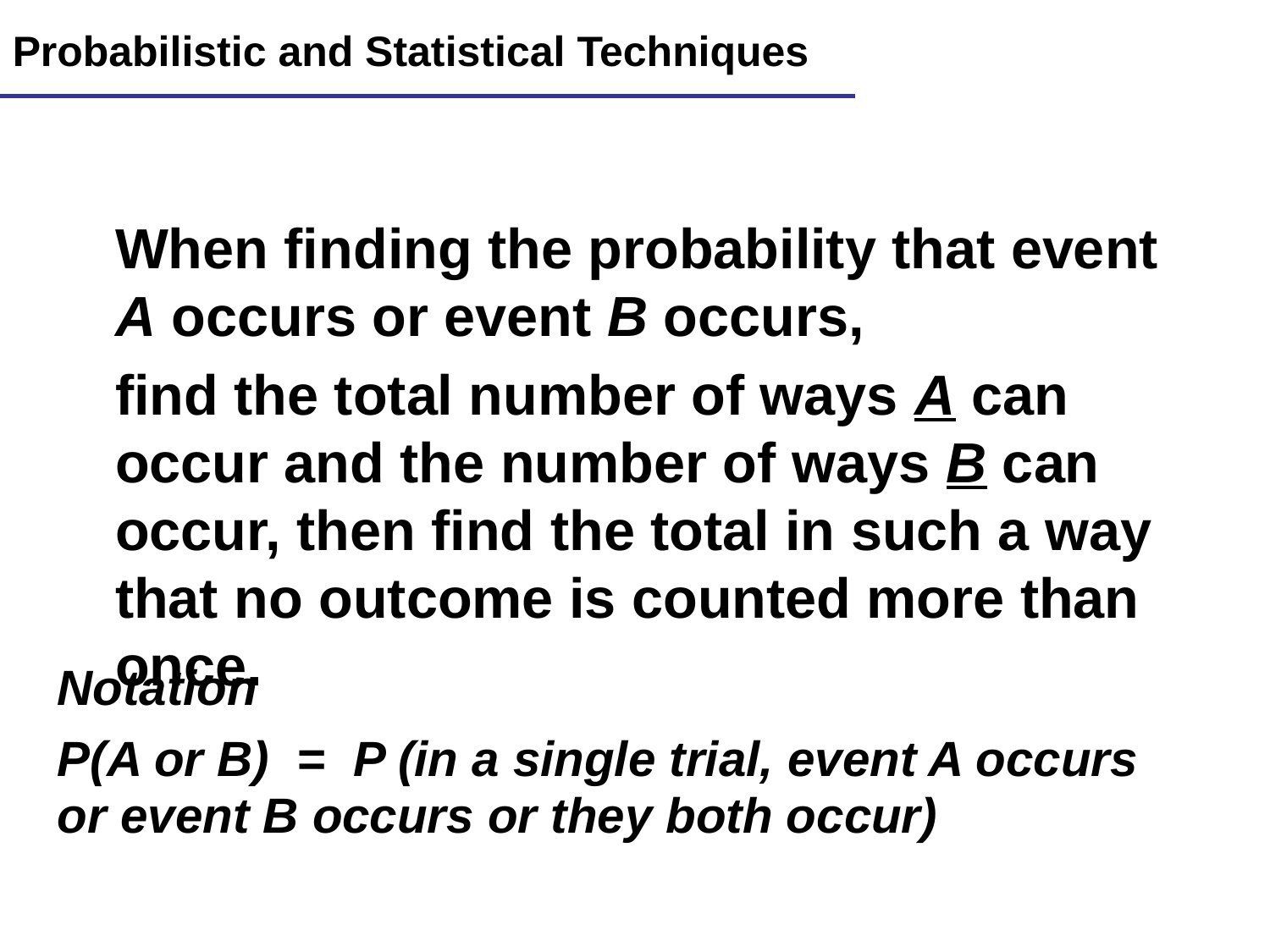

Lecture 8
31
Probabilistic and Statistical Techniques

	When finding the probability that event A occurs or event B occurs,
	find the total number of ways A can occur and the number of ways B can occur, then find the total in such a way that no outcome is counted more than once.
Notation
P(A or B)  =  P (in a single trial, event A occurs or event B occurs or they both occur)